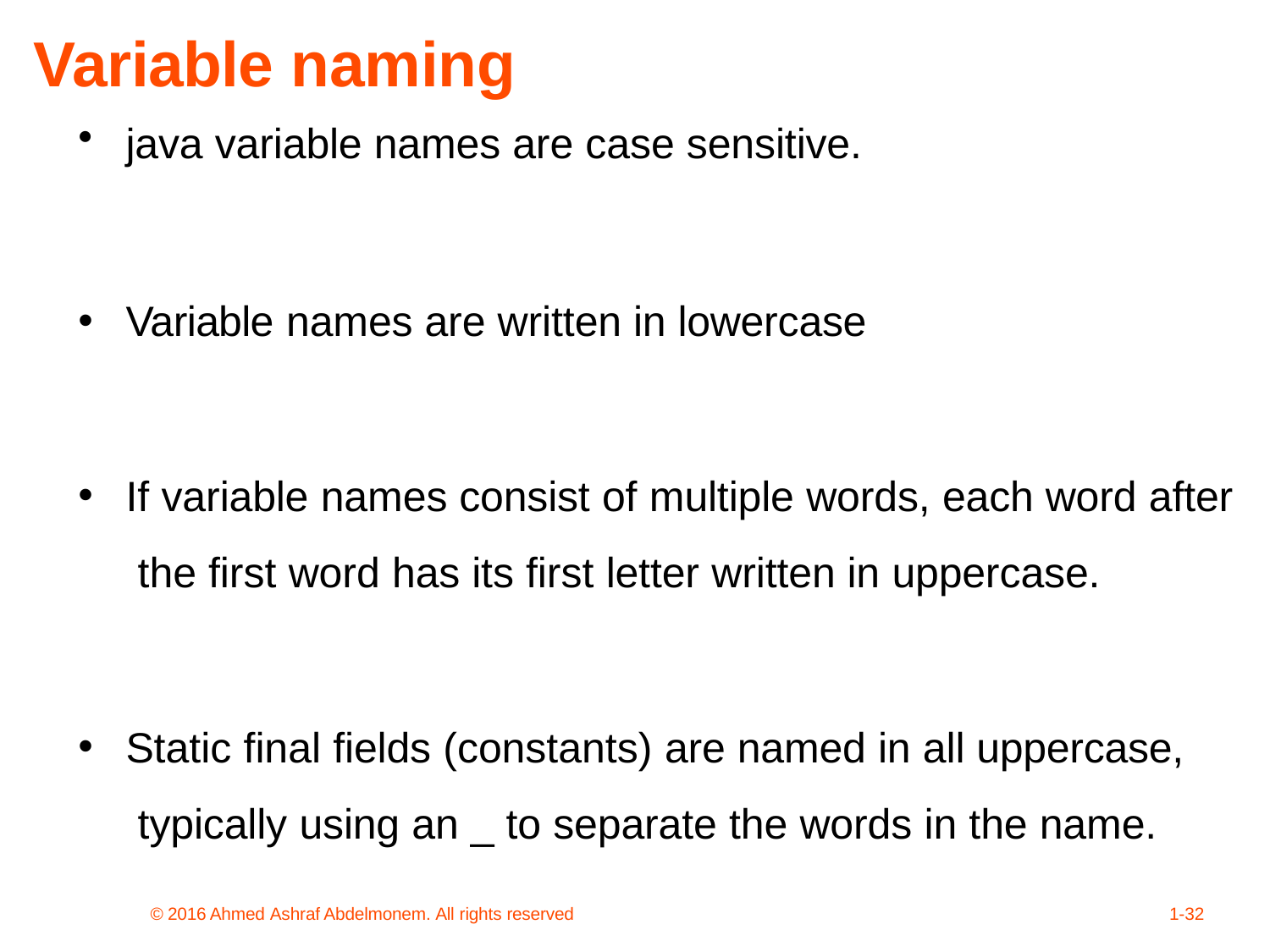

# Variable naming
java variable names are case sensitive.

Variable names are written in lowercase

If variable names consist of multiple words, each word after  the first word has its first letter written in uppercase.

Static final fields (constants) are named in all uppercase,  typically using an _ to separate the words in the name.
© 2016 Ahmed Ashraf Abdelmonem. All rights reserved
1-32